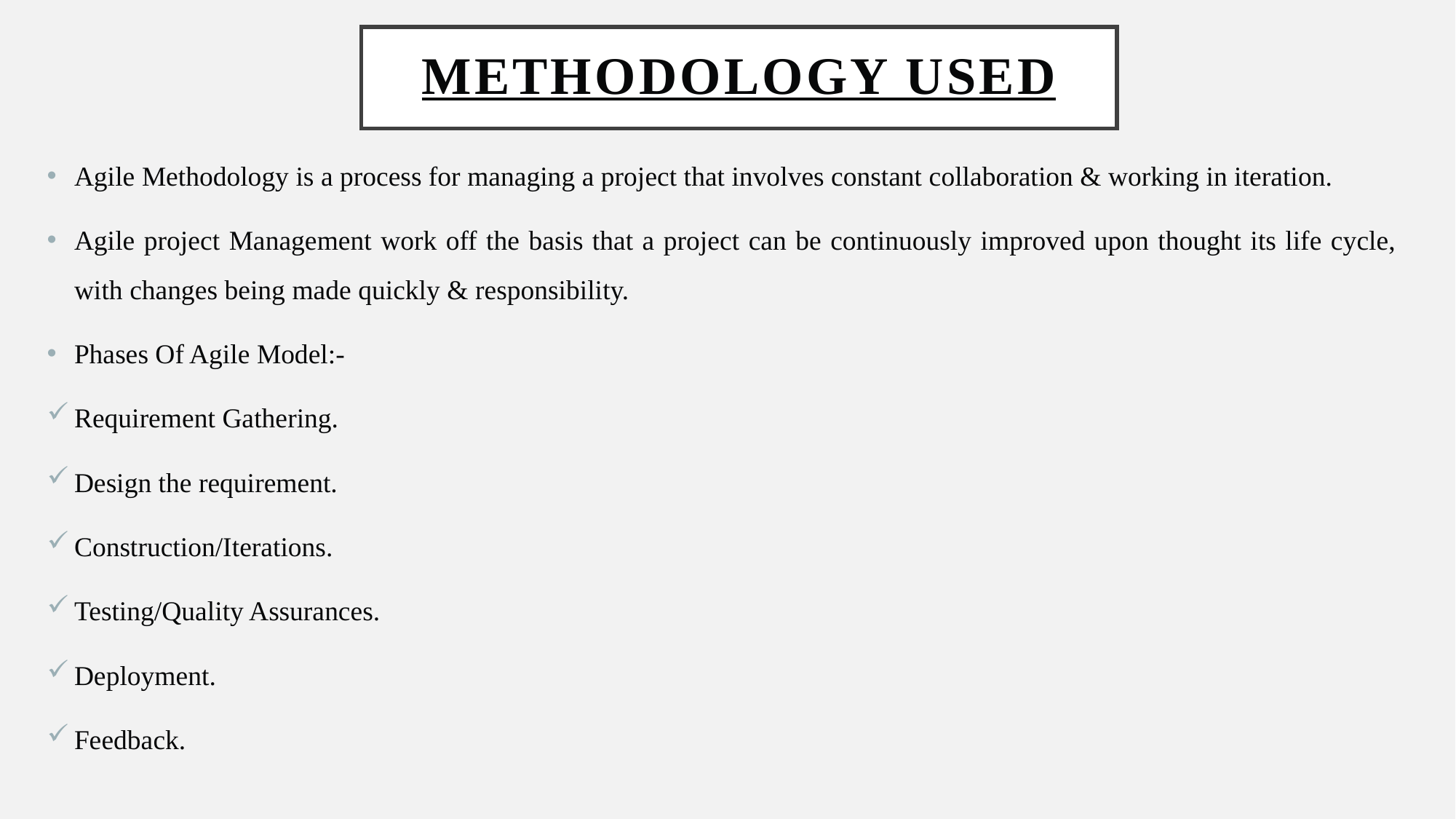

# METHODOLOGY USED
Agile Methodology is a process for managing a project that involves constant collaboration & working in iteration.
Agile project Management work off the basis that a project can be continuously improved upon thought its life cycle, with changes being made quickly & responsibility.
Phases Of Agile Model:-
Requirement Gathering.
Design the requirement.
Construction/Iterations.
Testing/Quality Assurances.
Deployment.
Feedback.